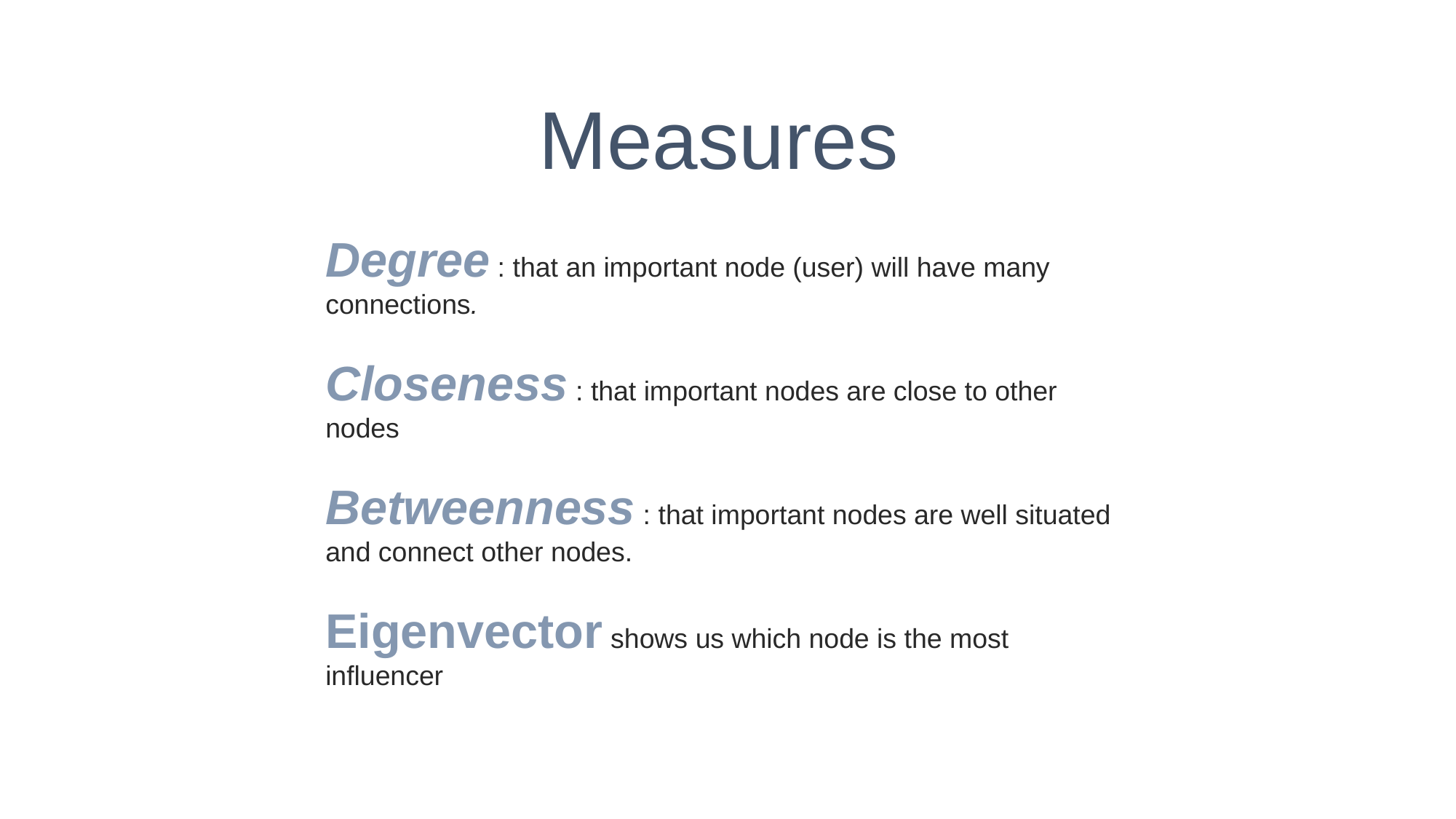

Measures
Degree : that an important node (user) will have many connections.

Closeness : that important nodes are close to other nodes

Betweenness : that important nodes are well situated and connect other nodes.

Eigenvector shows us which node is the most influencer